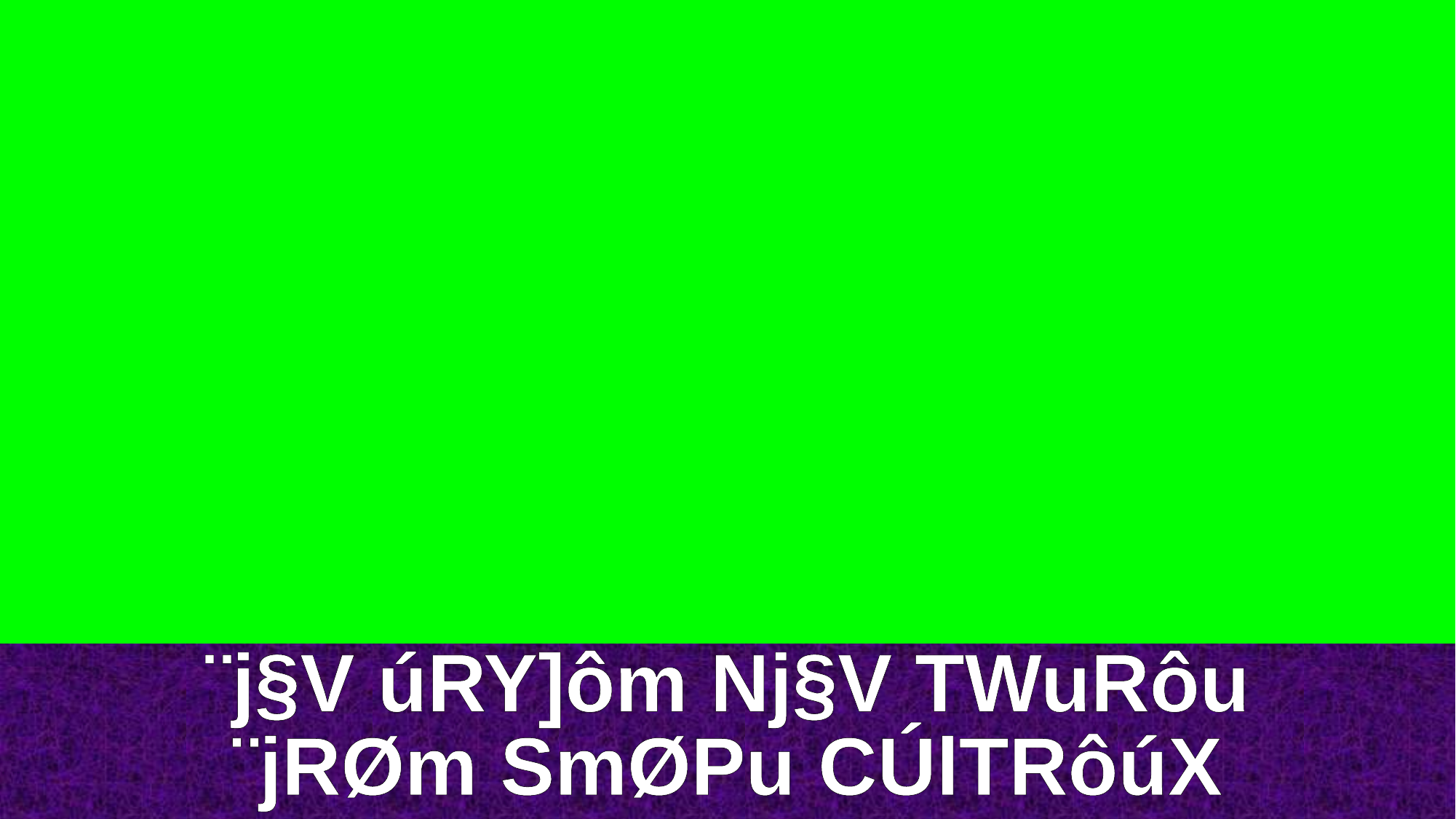

¨j§V úRY]ôm Nj§V TWuRôu
¨jRØm SmØPu CÚlTRôúX